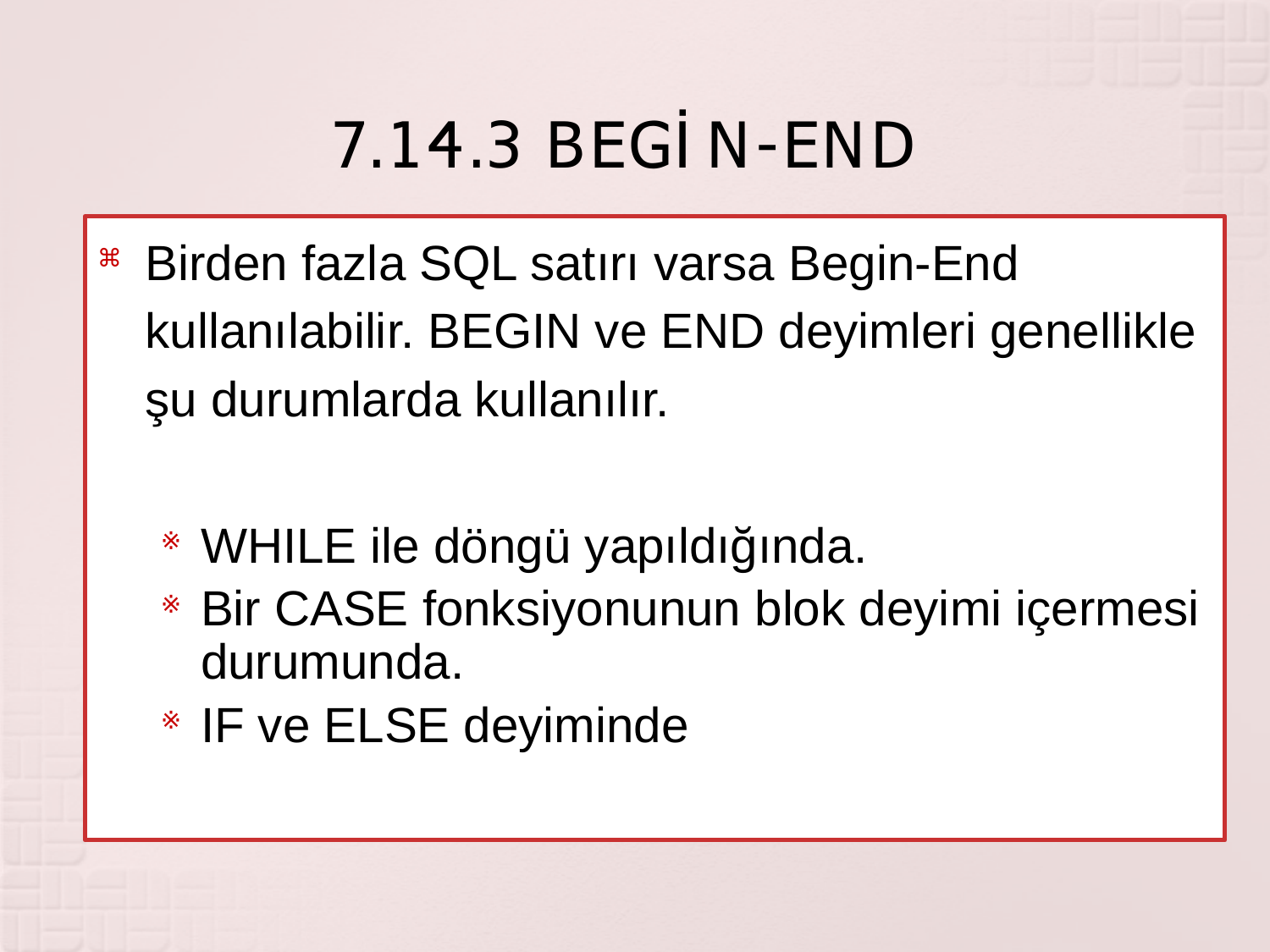

# 7.14.3 BEGİN-END
Birden fazla SQL satırı varsa Begin-End kullanılabilir. BEGIN ve END deyimleri genellikle şu durumlarda kullanılır.

WHILE ile döngü yapıldığında.
Bir CASE fonksiyonunun blok deyimi içermesi durumunda.
IF ve ELSE deyiminde